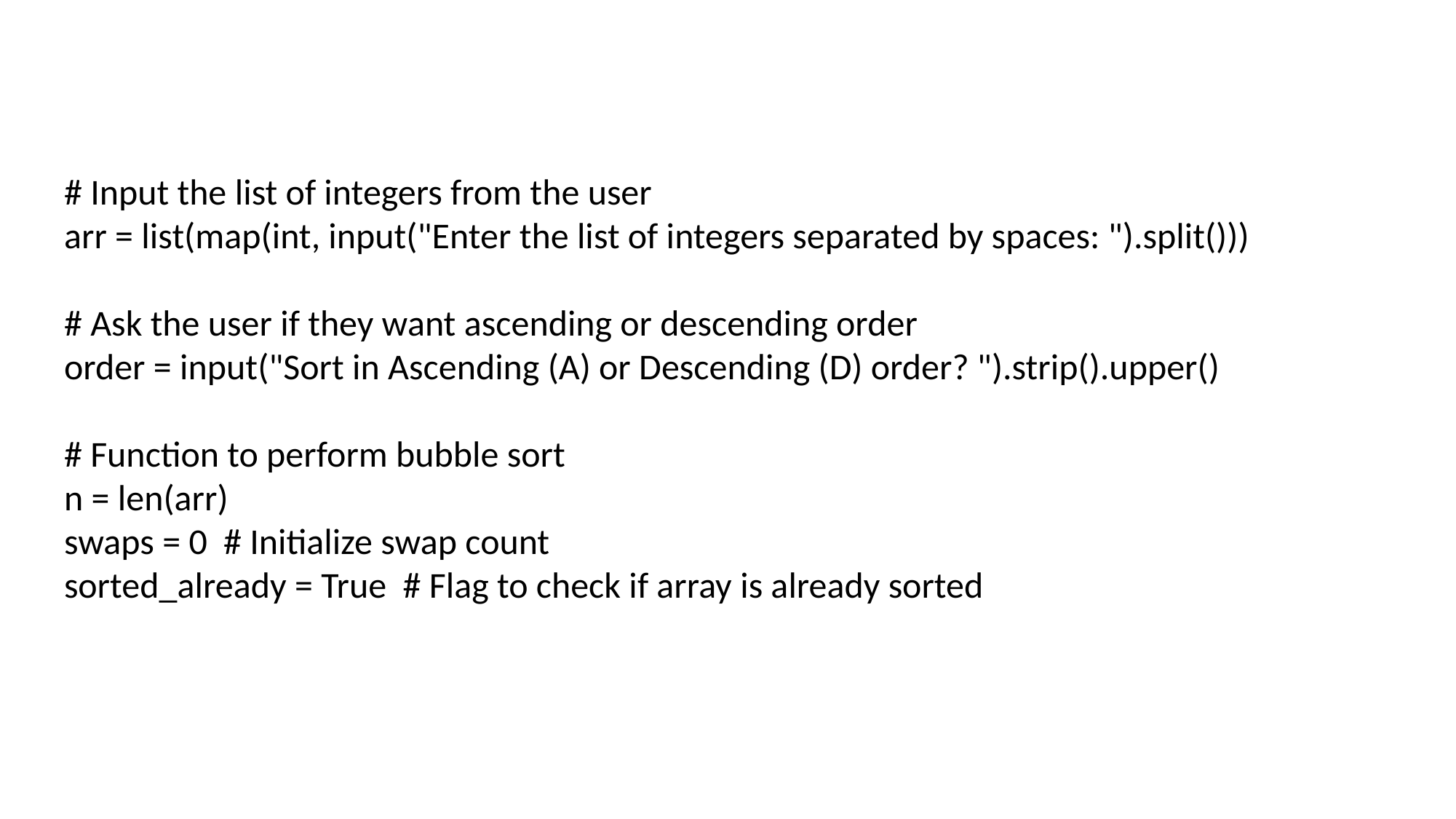

# Input the list of integers from the user
arr = list(map(int, input("Enter the list of integers separated by spaces: ").split()))

# Ask the user if they want ascending or descending order
order = input("Sort in Ascending (A) or Descending (D) order? ").strip().upper()

# Function to perform bubble sort
n = len(arr)
swaps = 0  # Initialize swap count
sorted_already = True  # Flag to check if array is already sorted